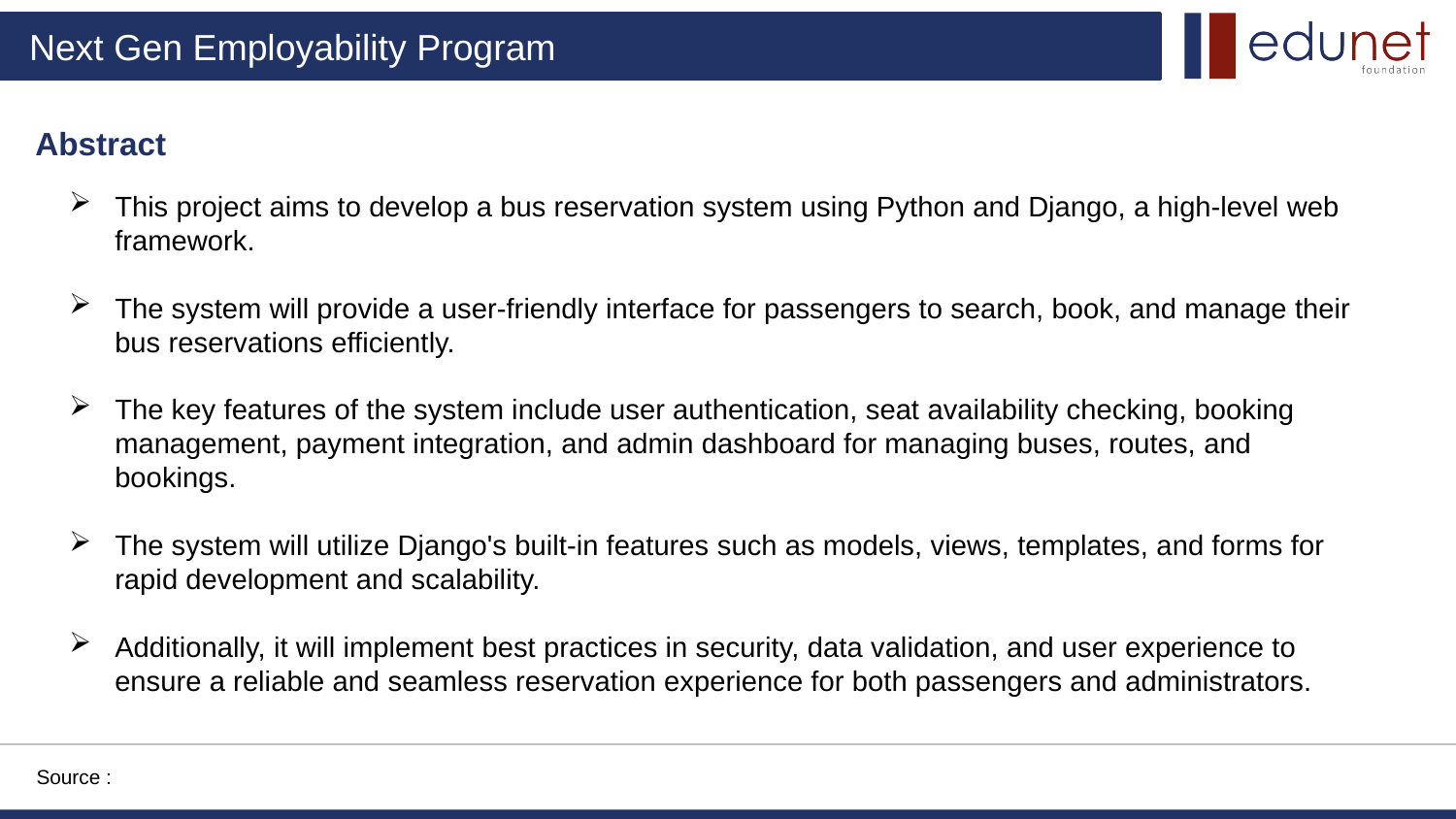

Abstract
This project aims to develop a bus reservation system using Python and Django, a high-level web framework.

The system will provide a user-friendly interface for passengers to search, book, and manage their bus reservations efficiently.

The key features of the system include user authentication, seat availability checking, booking management, payment integration, and admin dashboard for managing buses, routes, and bookings.

The system will utilize Django's built-in features such as models, views, templates, and forms for rapid development and scalability.

Additionally, it will implement best practices in security, data validation, and user experience to ensure a reliable and seamless reservation experience for both passengers and administrators.
Source :